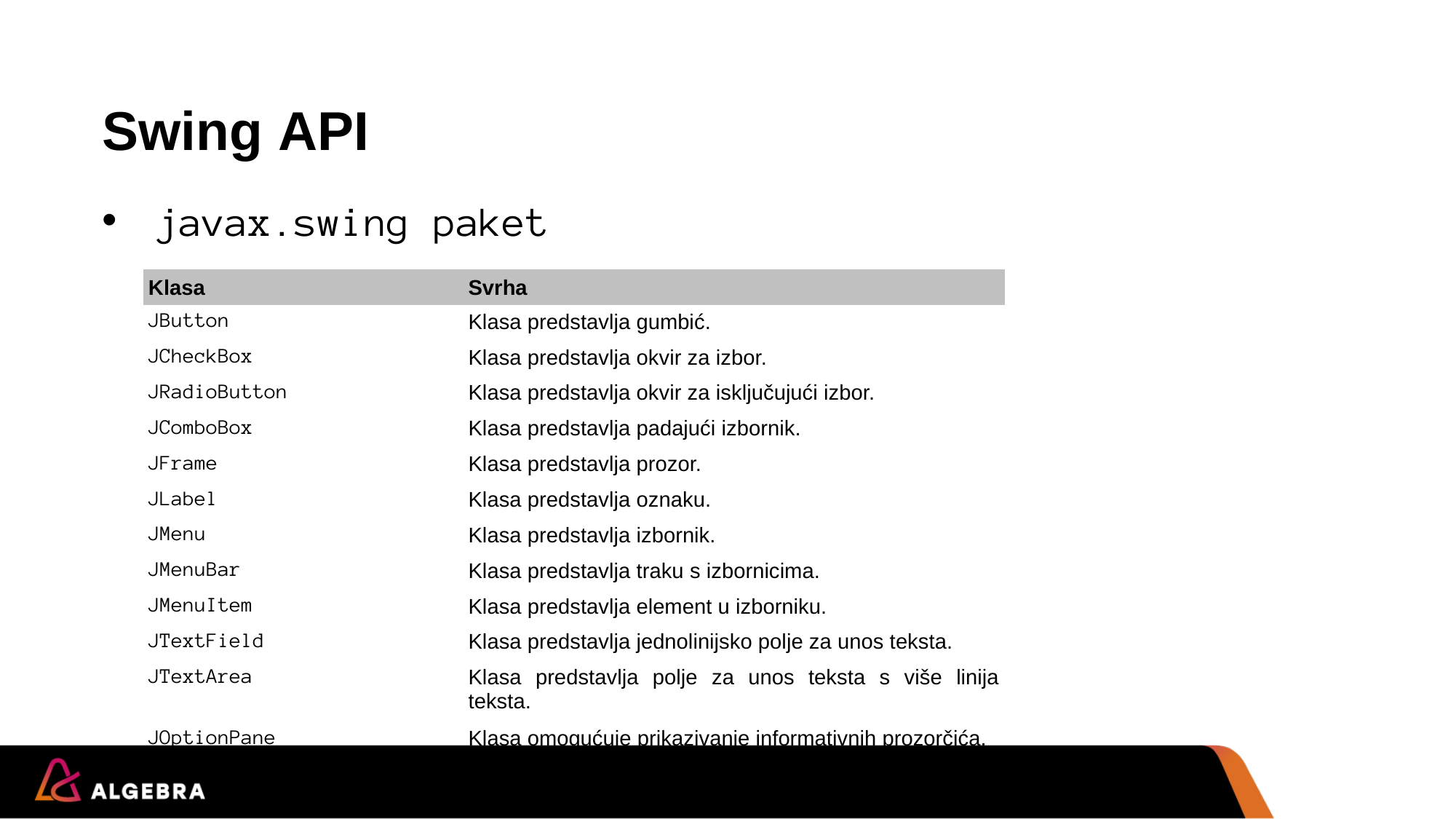

# Swing API
javax.swing paket
| Klasa | Svrha |
| --- | --- |
| JButton | Klasa predstavlja gumbić. |
| JCheckBox | Klasa predstavlja okvir za izbor. |
| JRadioButton | Klasa predstavlja okvir za isključujući izbor. |
| JComboBox | Klasa predstavlja padajući izbornik. |
| JFrame | Klasa predstavlja prozor. |
| JLabel | Klasa predstavlja oznaku. |
| JMenu | Klasa predstavlja izbornik. |
| JMenuBar | Klasa predstavlja traku s izbornicima. |
| JMenuItem | Klasa predstavlja element u izborniku. |
| JTextField | Klasa predstavlja jednolinijsko polje za unos teksta. |
| JTextArea | Klasa predstavlja polje za unos teksta s više linija teksta. |
| JOptionPane | Klasa omogućuje prikazivanje informativnih prozorčića. |